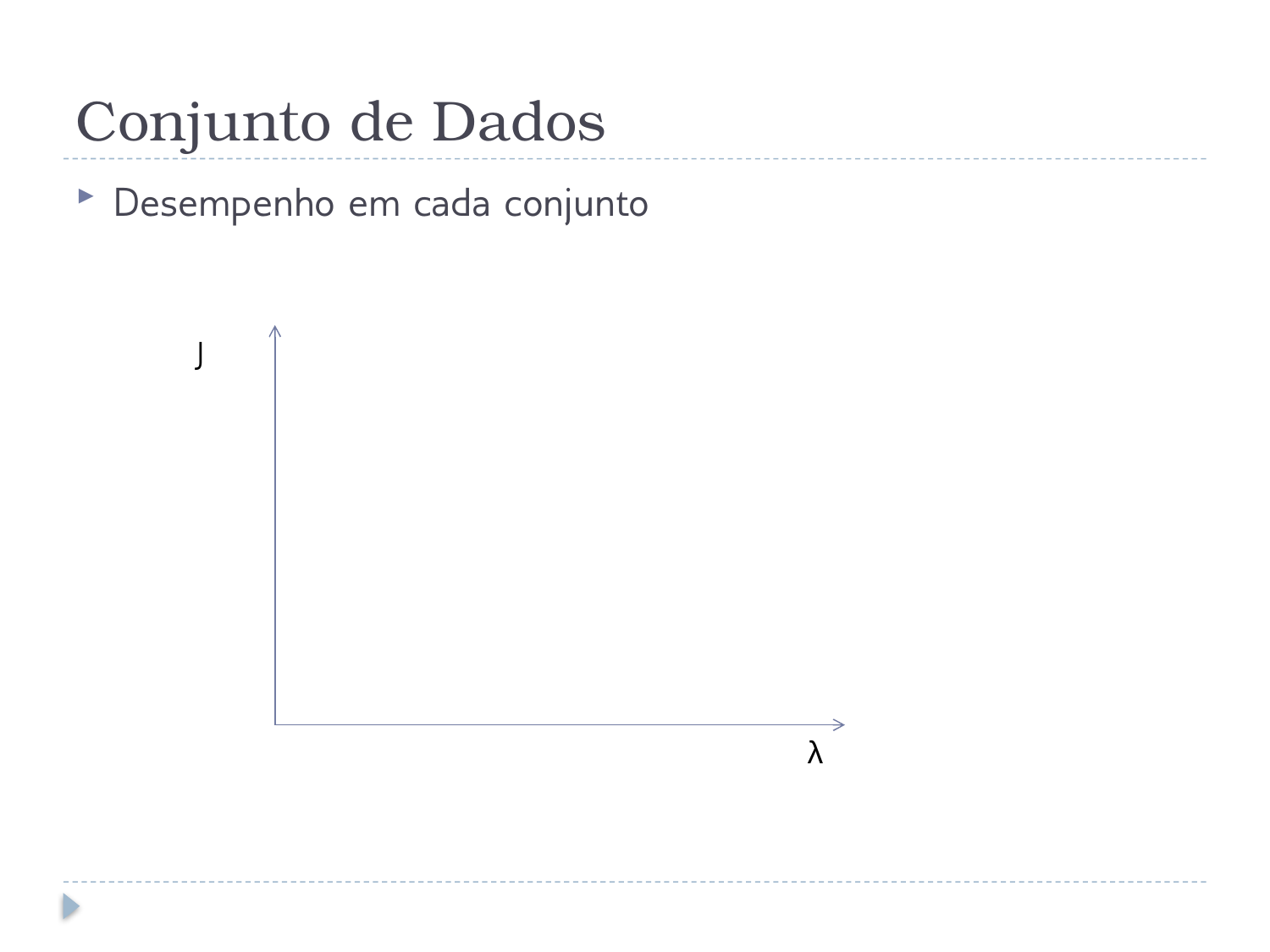

# Conjunto de Dados
Desempenho em cada conjunto
J

λ